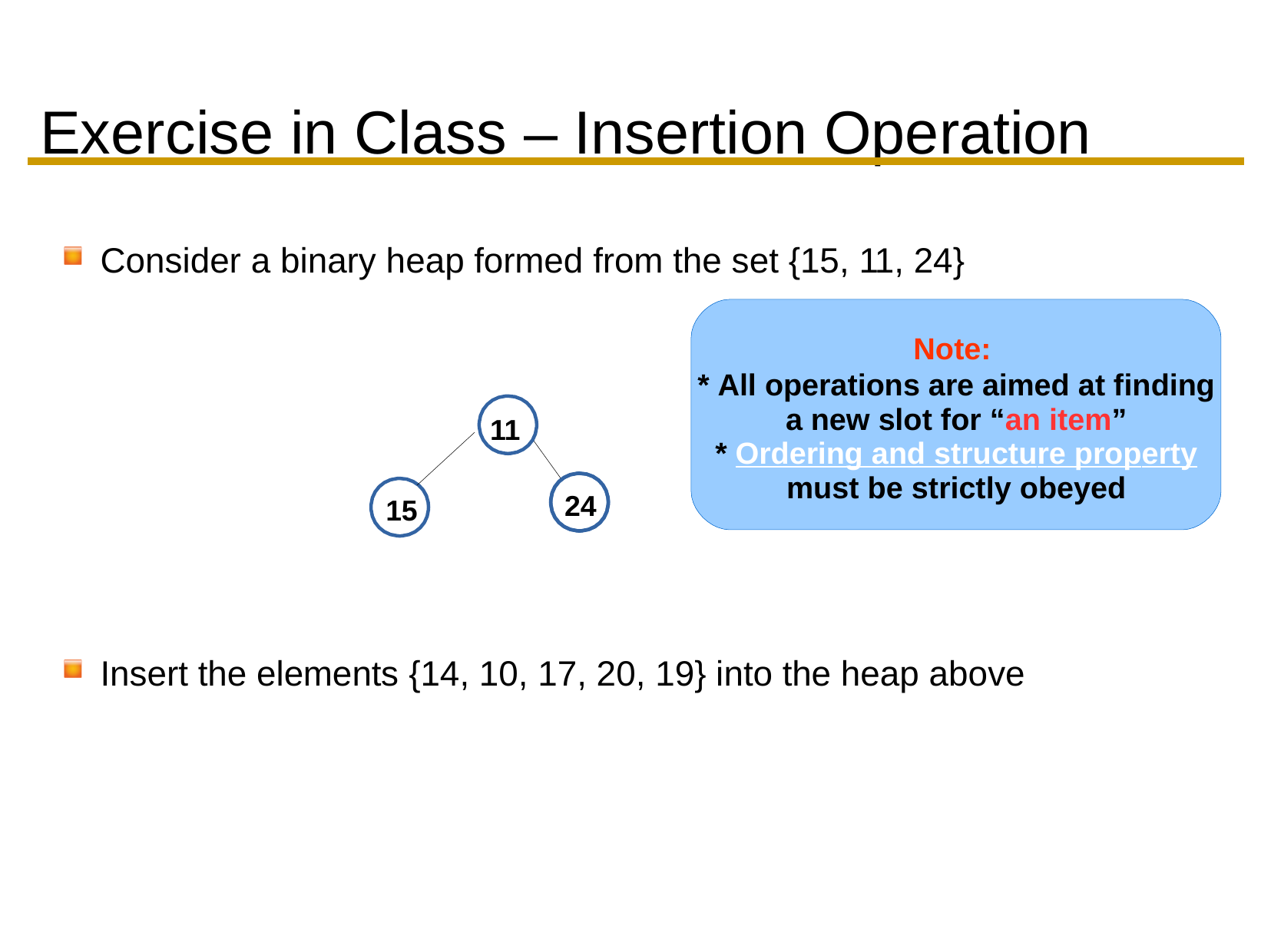

# Exercise in Class – Insertion Operation

Consider a binary heap formed from the set {15, 11, 24}

Note:
* All operations are aimed at finding a new slot for “an item”
* Ordering and structure property must be strictly obeyed

11

24
15

Insert the elements {14, 10, 17, 20, 19} into the heap above